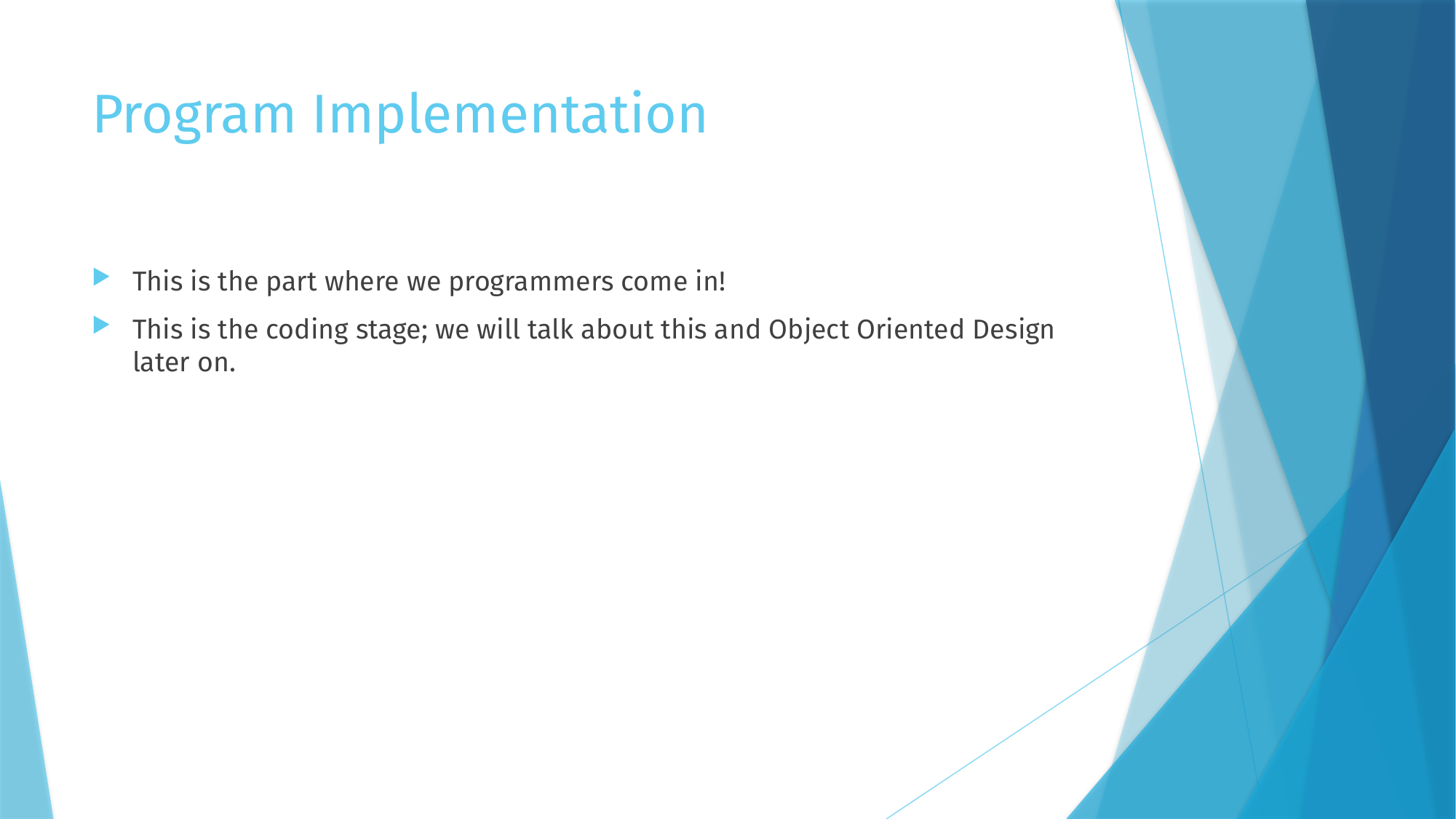

# Program Implementation
This is the part where we programmers come in!
This is the coding stage; we will talk about this and Object Oriented Design later on.